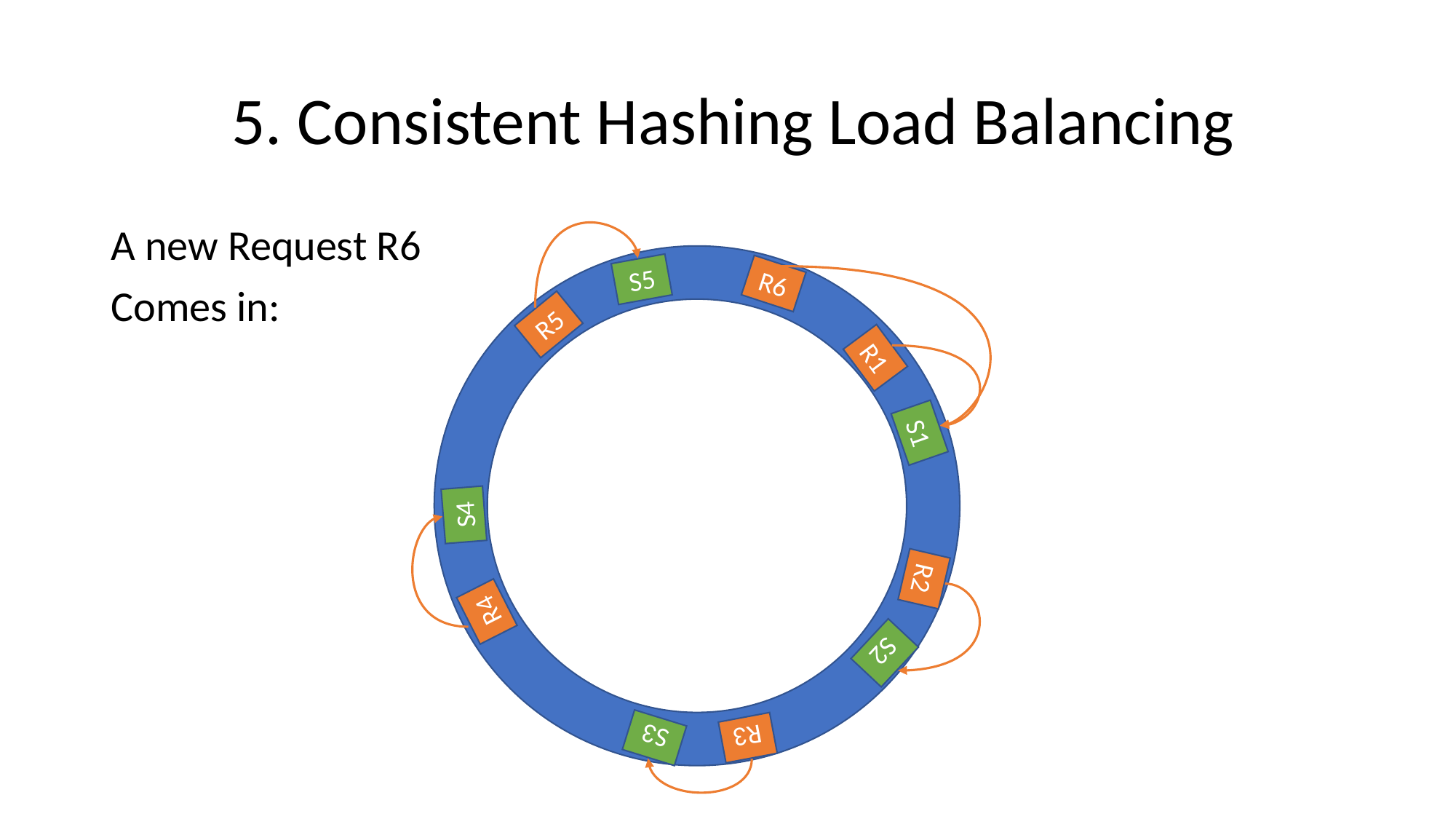

# 5. Consistent Hashing Load Balancing
A new Request R6
Comes in:

S5
R6
R5
R1
S1
S4
R2
R4
S2
S3
R3